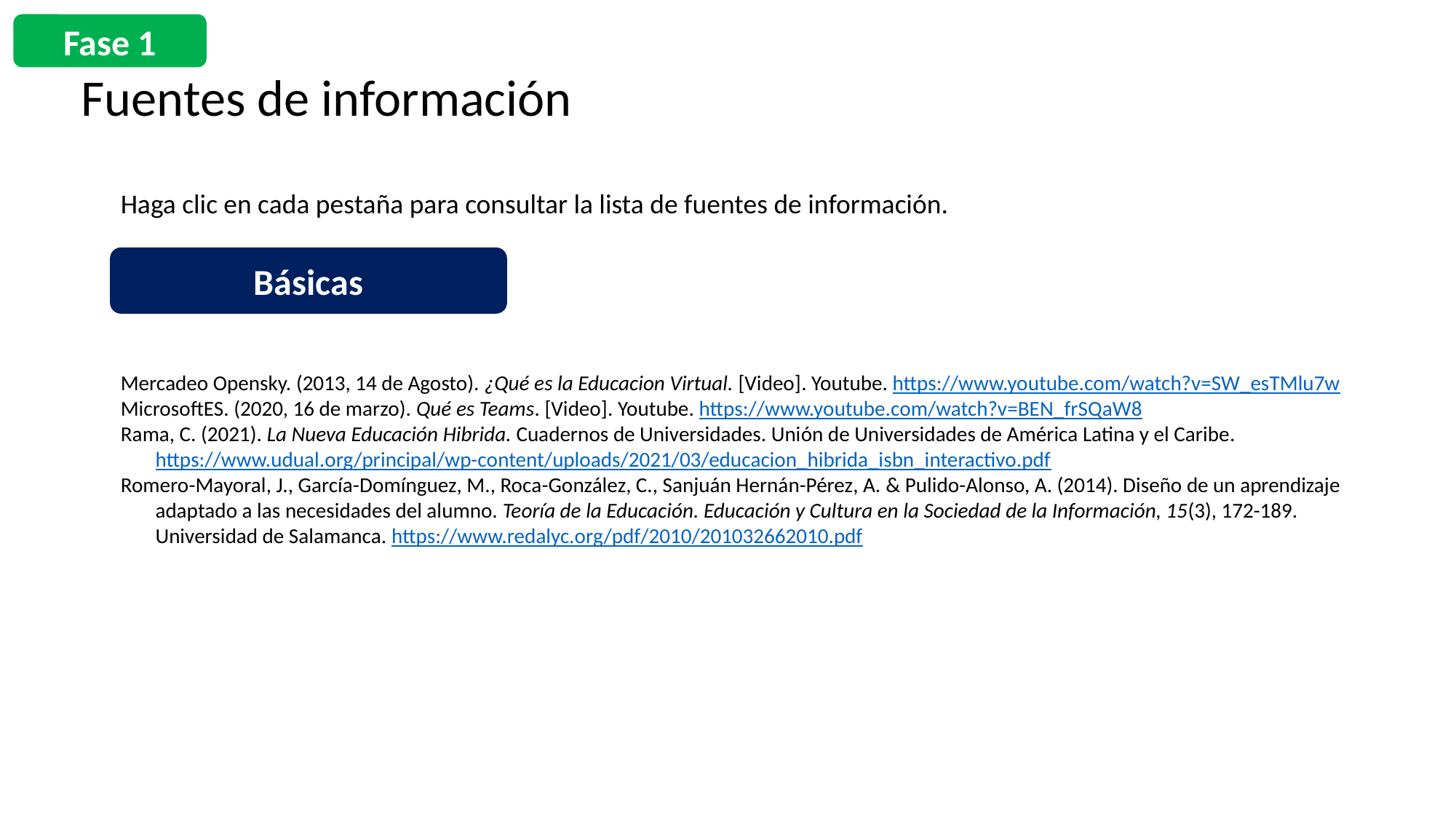

Fase 1
Fuentes de información
Haga clic en cada pestaña para consultar la lista de fuentes de información.
Básicas

Mercadeo Opensky. (2013, 14 de Agosto). ¿Qué es la Educacion Virtual. [Video]. Youtube. https://www.youtube.com/watch?v=SW_esTMlu7w
MicrosoftES. (2020, 16 de marzo). Qué es Teams. [Video]. Youtube. https://www.youtube.com/watch?v=BEN_frSQaW8
Rama, C. (2021). La Nueva Educación Hibrida. Cuadernos de Universidades. Unión de Universidades de América Latina y el Caribe. https://www.udual.org/principal/wp-content/uploads/2021/03/educacion_hibrida_isbn_interactivo.pdf
Romero-Mayoral, J., García-Domínguez, M., Roca-González, C., Sanjuán Hernán-Pérez, A. & Pulido-Alonso, A. (2014). Diseño de un aprendizaje adaptado a las necesidades del alumno. Teoría de la Educación. Educación y Cultura en la Sociedad de la Información, 15(3), 172-189. Universidad de Salamanca. https://www.redalyc.org/pdf/2010/201032662010.pdf